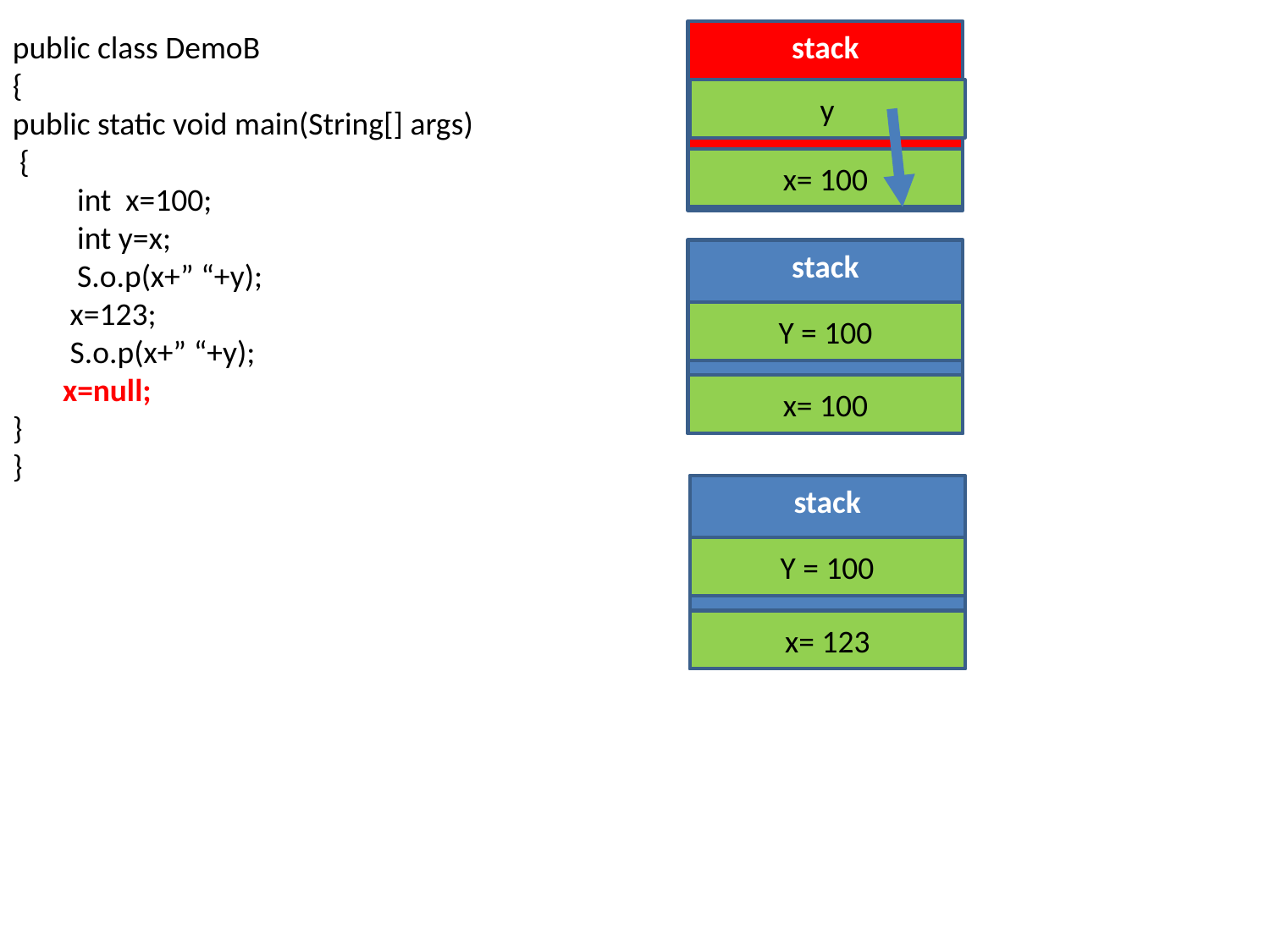

public class DemoB
{
public static void main(String[] args)
 {
         int  x=100;
         int y=x;
         S.o.p(x+” “+y);
        x=123;
        S.o.p(x+” “+y);
       x=null;
}
}
stack
y
x= 100
stack
Y = 100
x= 100
stack
Y = 100
x= 123